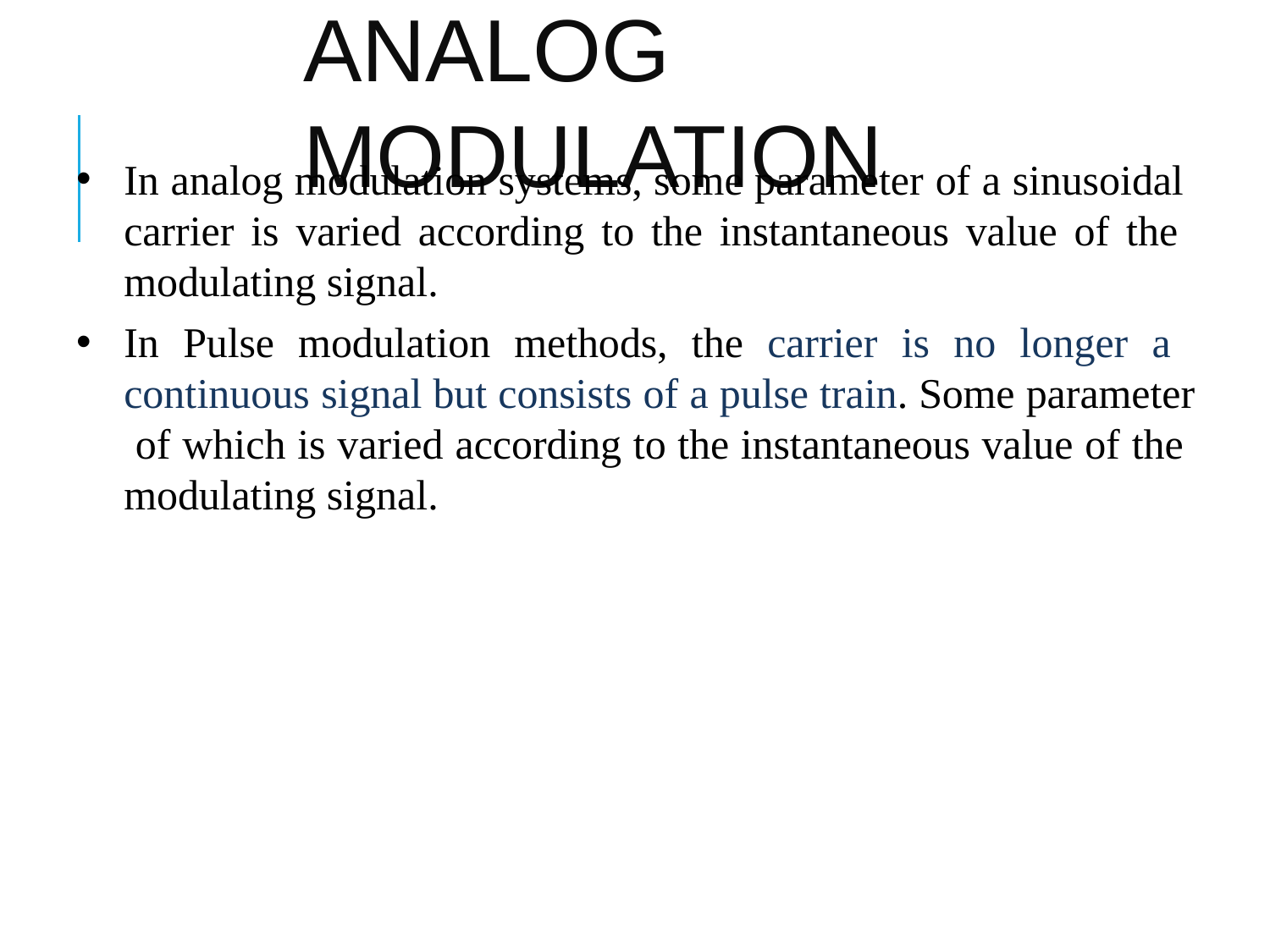

# Pulse Analog Modulation
In analog modulation systems, some parameter of a sinusoidal  carrier is varied according to the instantaneous value of the  modulating signal.
In Pulse modulation methods, the carrier is no longer a  continuous signal but consists of a pulse train. Some parameter  of which is varied according to the instantaneous value of the  modulating signal.